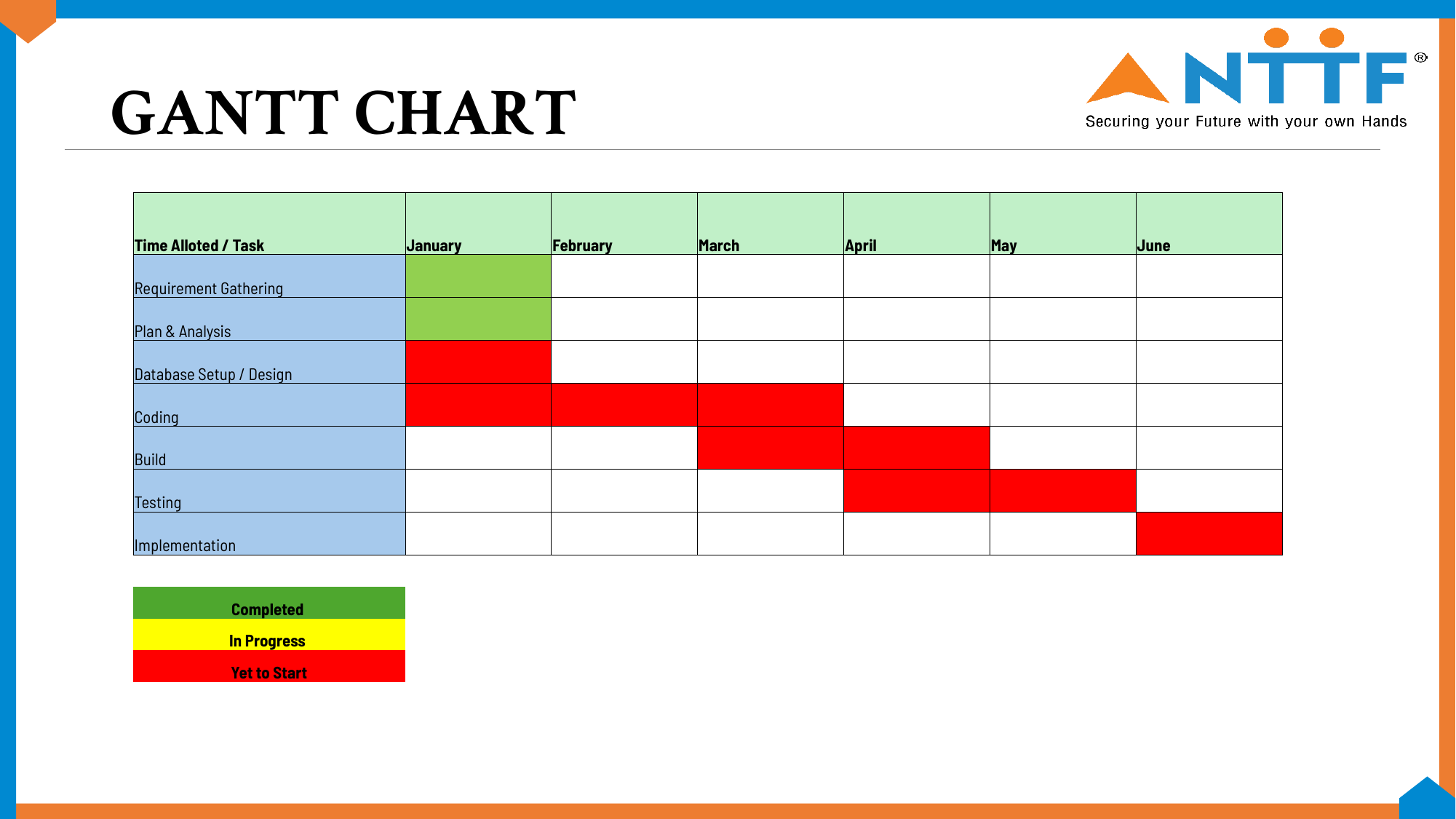

# GANTT CHART
| Time Alloted / Task | January | February | March | April | May | June |
| --- | --- | --- | --- | --- | --- | --- |
| Requirement Gathering |  |  |  |  |  |  |
| Plan & Analysis |  |  |  |  |  |  |
| Database Setup / Design |  |  |  |  |  |  |
| Coding |  |  |  |  |  |  |
| Build |  |  |  |  |  |  |
| Testing |  |  |  |  |  |  |
| Implementation |  |  |  |  |  |  |
|  |  |  |  |  |  |  |
| Completed |  |  |  |  |  |  |
| In Progress |  |  |  |  |  |  |
| Yet to Start |  |  |  |  |  |  |